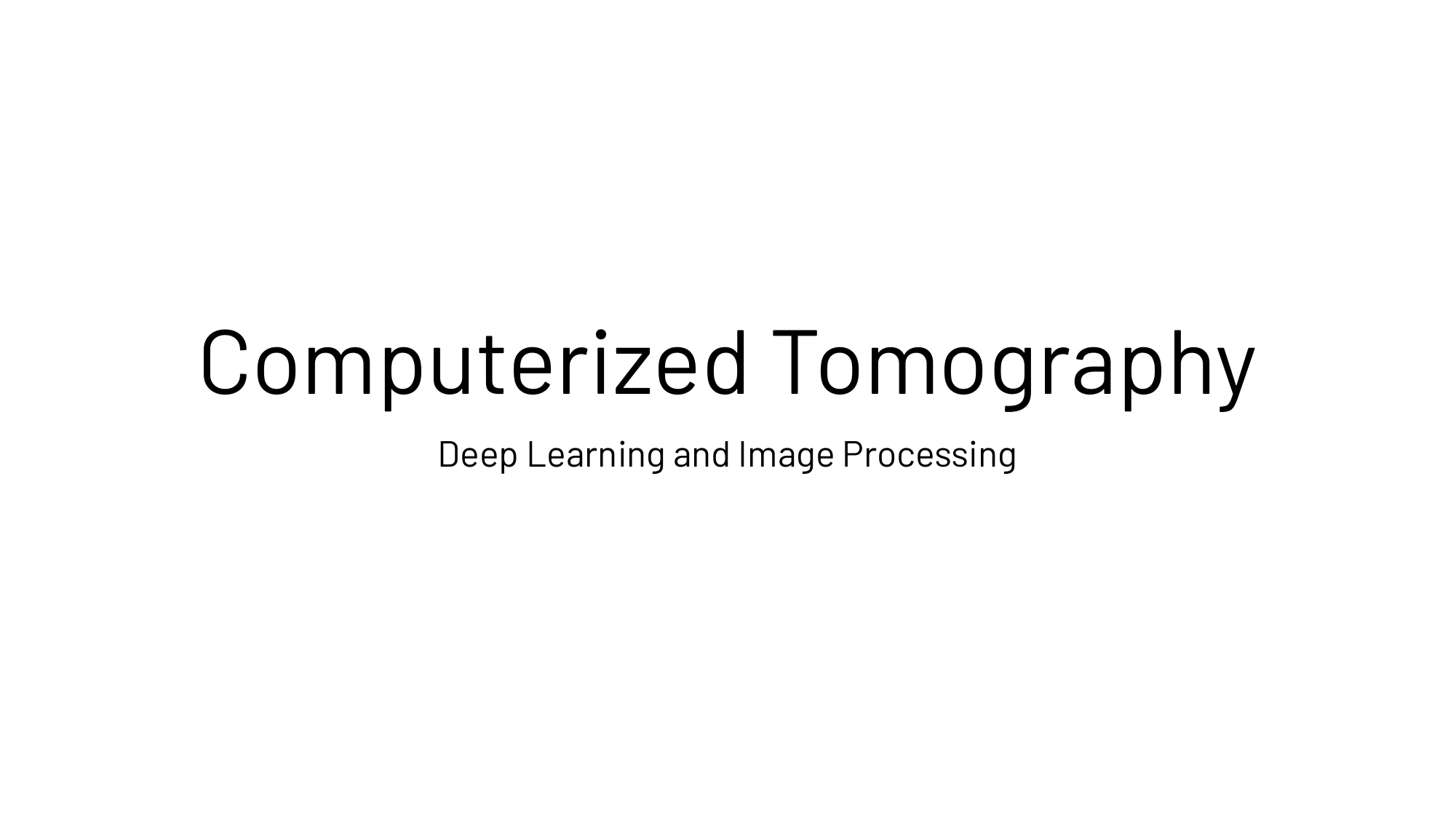

# Computerized Tomography
Deep Learning and Image Processing